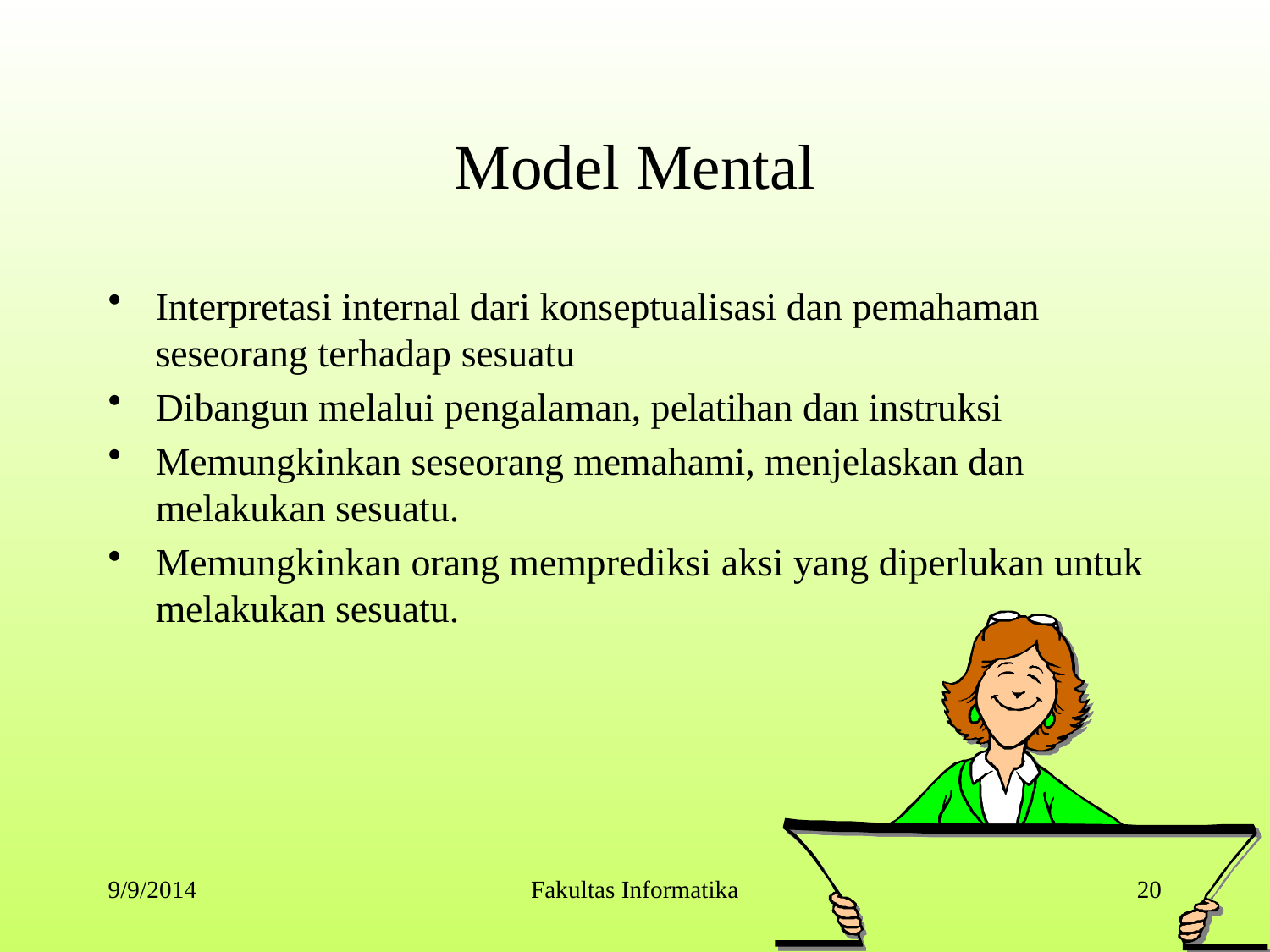

# Model Mental
Interpretasi internal dari konseptualisasi dan pemahaman seseorang terhadap sesuatu
Dibangun melalui pengalaman, pelatihan dan instruksi
Memungkinkan seseorang memahami, menjelaskan dan melakukan sesuatu.
Memungkinkan orang memprediksi aksi yang diperlukan untuk melakukan sesuatu.
9/9/2014
Fakultas Informatika
20